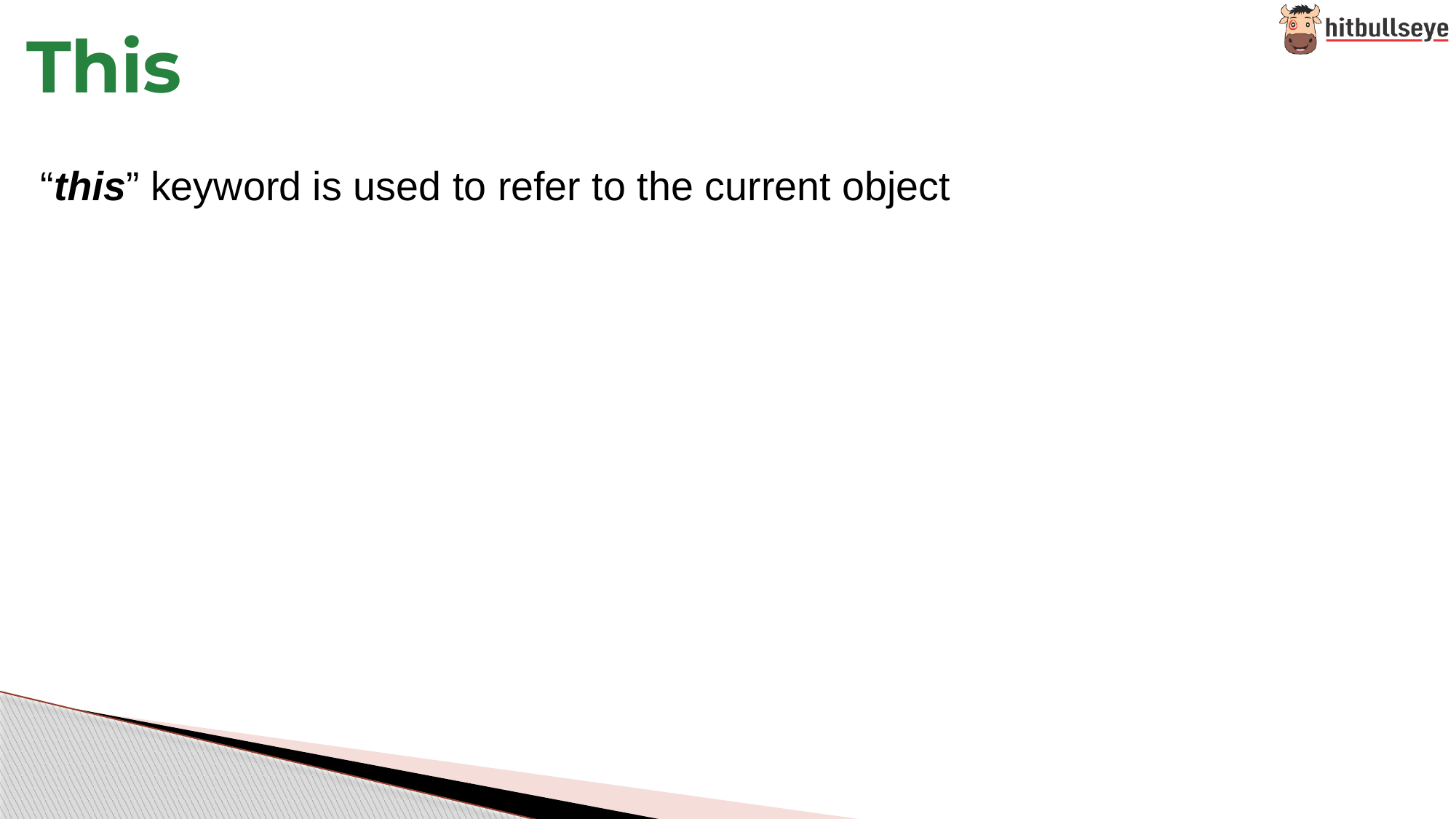

This
“this” keyword is used to refer to the current object